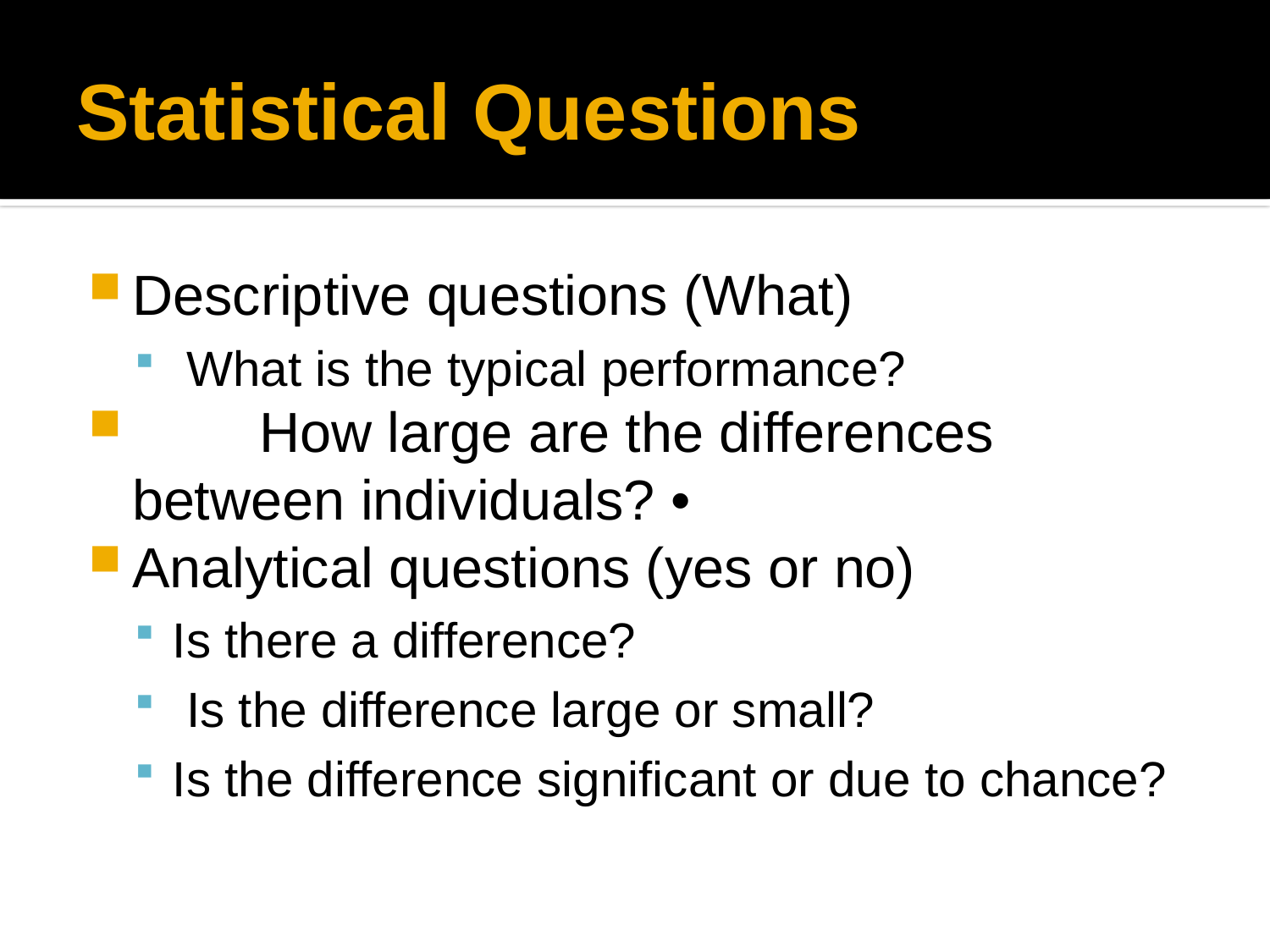

# Statistical Questions
Descriptive questions (What)
 What is the typical performance?
 	How large are the differences between individuals? •
Analytical questions (yes or no)
Is there a difference?
 Is the difference large or small?
Is the difference significant or due to chance?